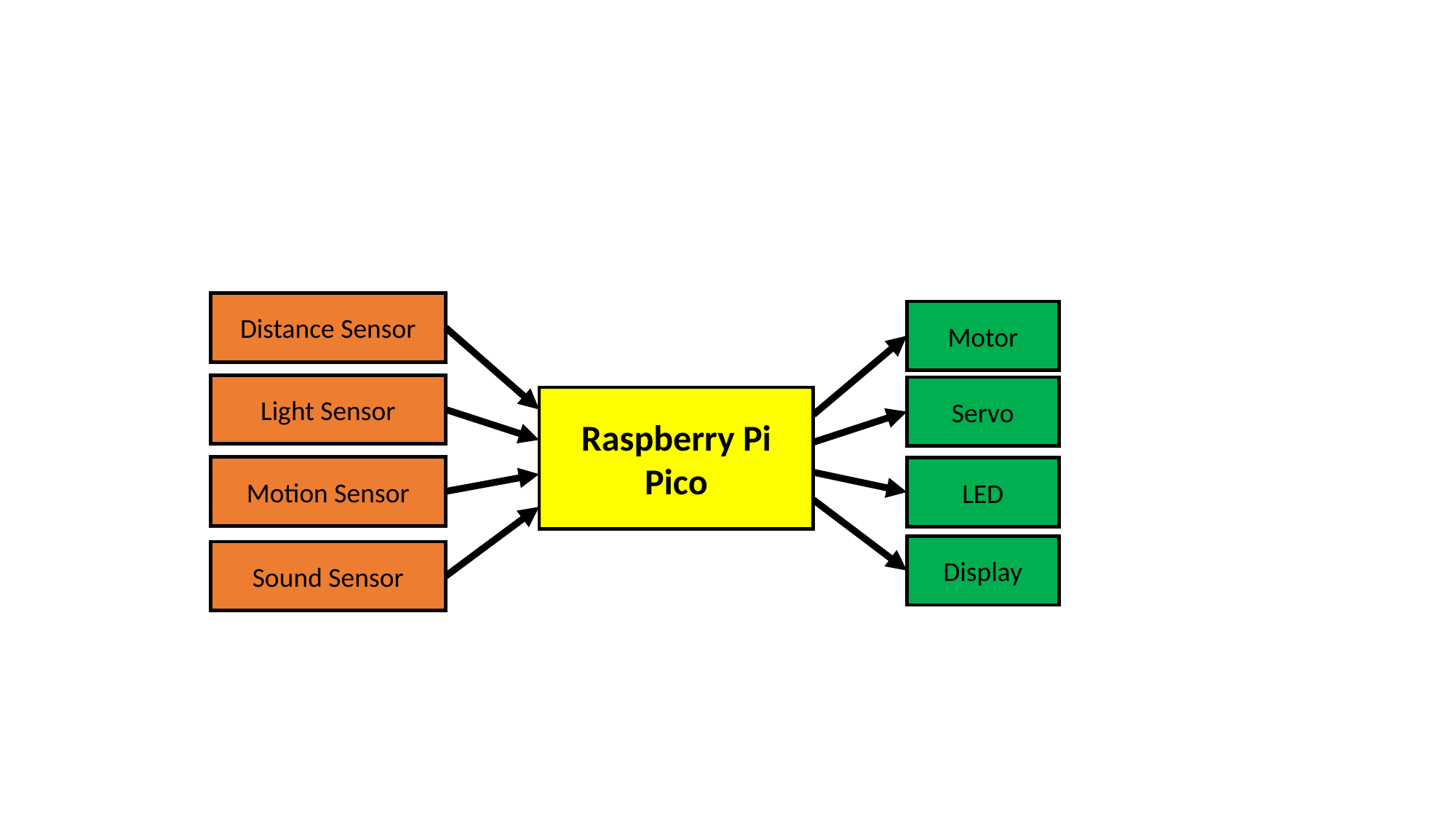

#
Distance Sensor
Motor
Light Sensor
Servo
Raspberry Pi
Pico
Motion Sensor
LED
Display
Sound Sensor